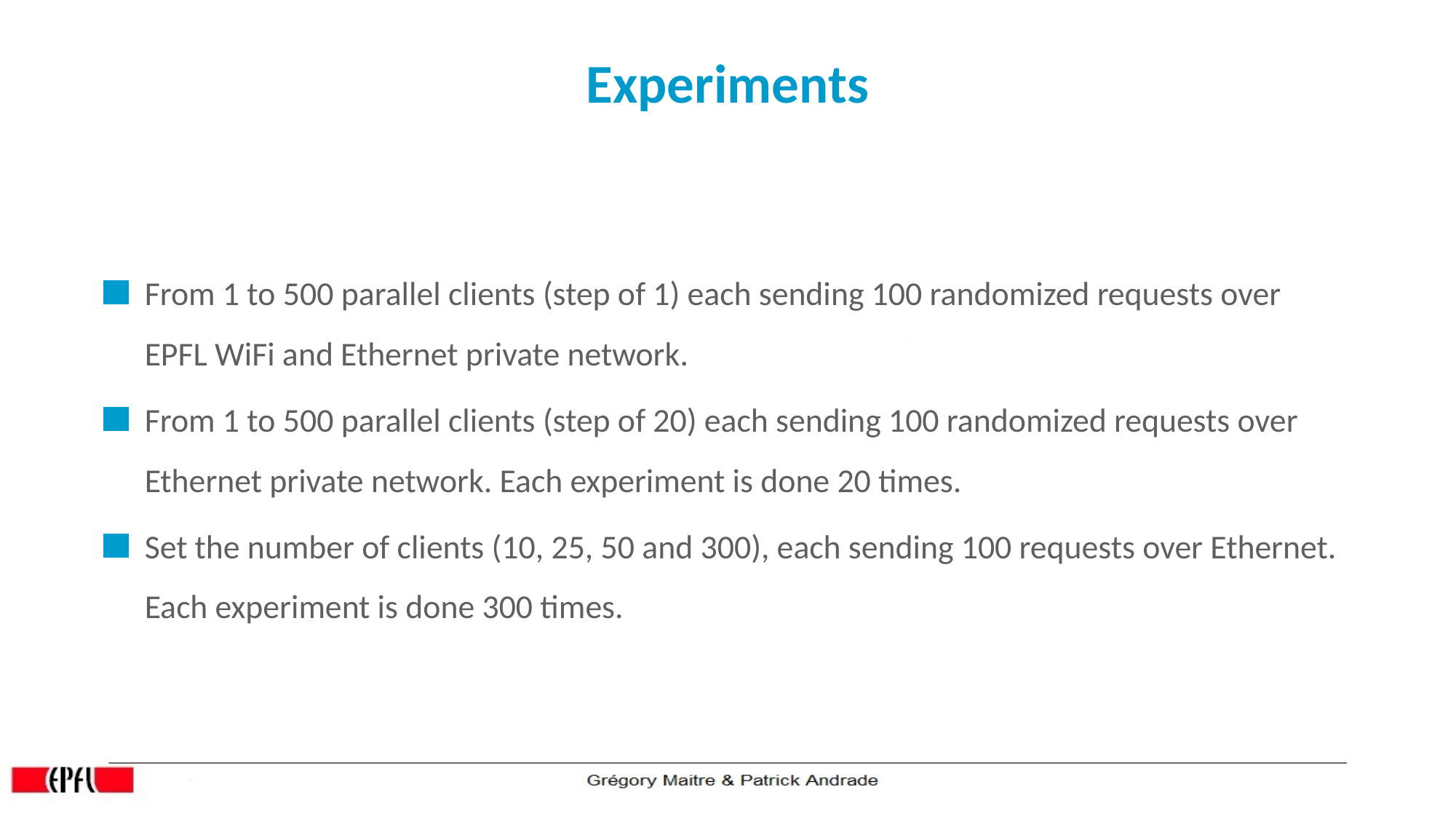

Experiments
From 1 to 500 parallel clients (step of 1) each sending 100 randomized requests over EPFL WiFi and Ethernet private network.
From 1 to 500 parallel clients (step of 20) each sending 100 randomized requests over Ethernet private network. Each experiment is done 20 times.
Set the number of clients (10, 25, 50 and 300), each sending 100 requests over Ethernet. Each experiment is done 300 times.